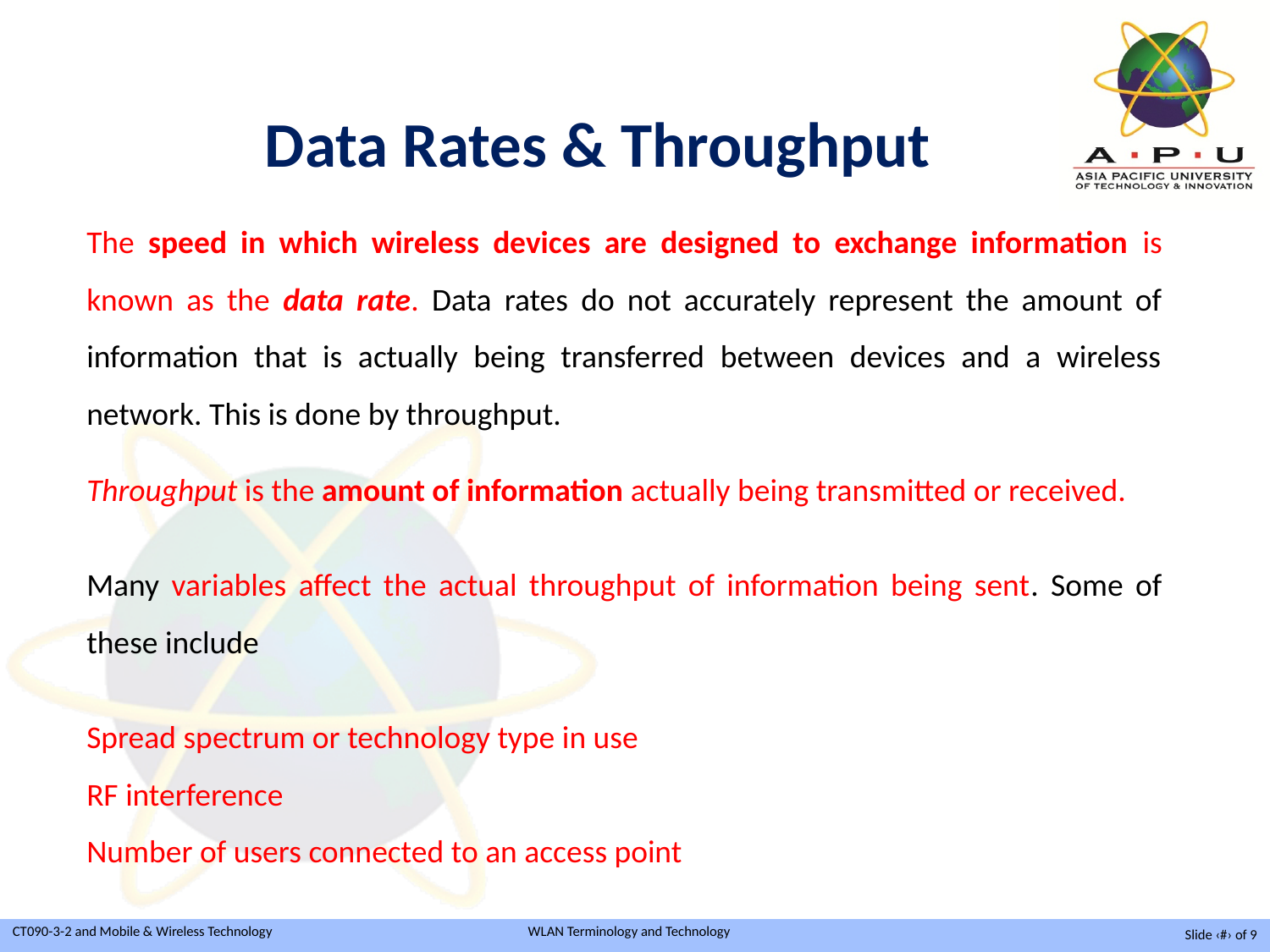

Data Rates & Throughput
The speed in which wireless devices are designed to exchange information is known as the data rate. Data rates do not accurately represent the amount of information that is actually being transferred between devices and a wireless network. This is done by throughput.

Throughput is the amount of information actually being transmitted or received.

Many variables affect the actual throughput of information being sent. Some of these include

Spread spectrum or technology type in use
RF interference
Number of users connected to an access point

Slide ‹#› of 9